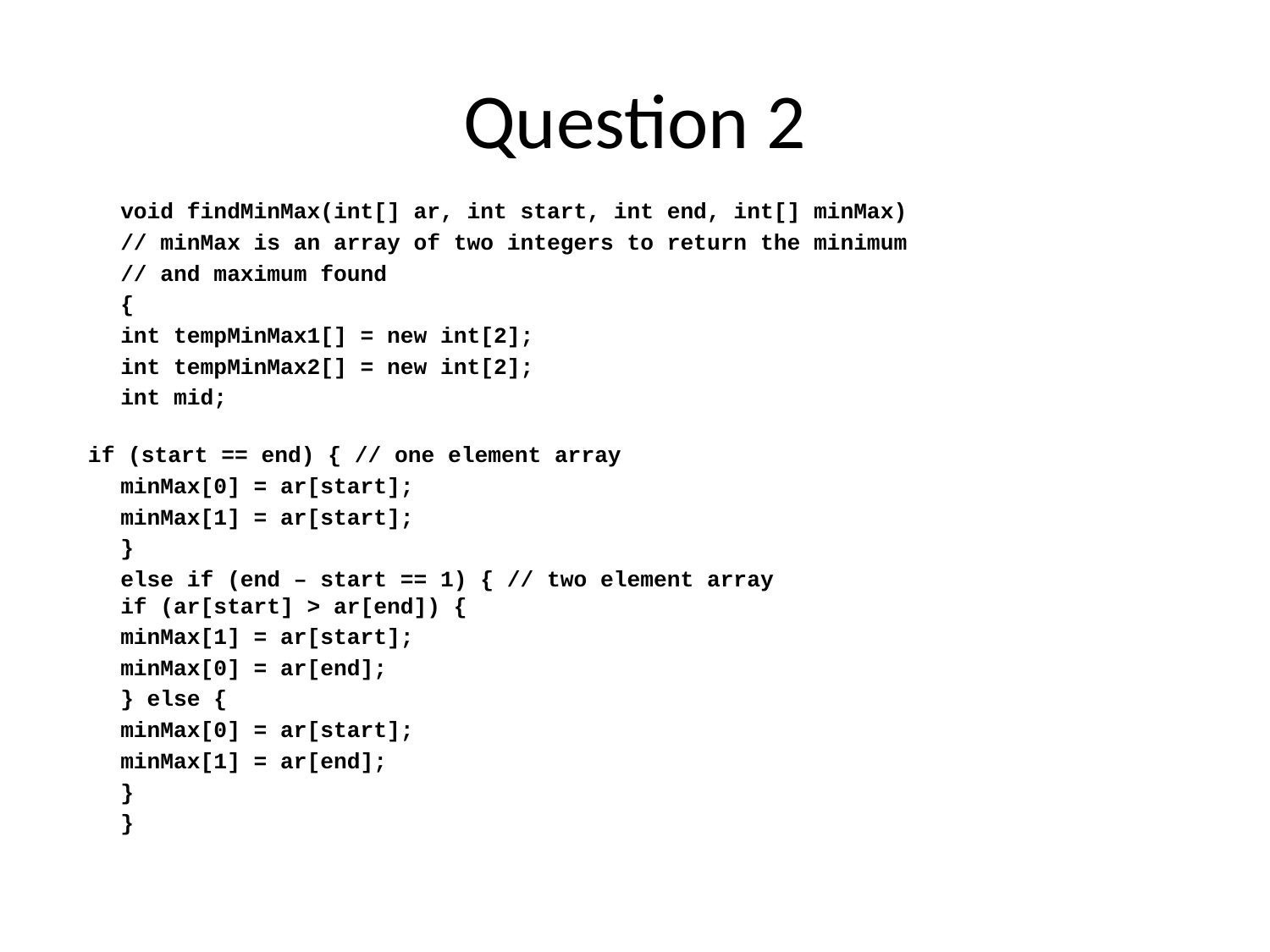

# Question 2
	void findMinMax(int[] ar, int start, int end, int[] minMax)
	// minMax is an array of two integers to return the minimum
	// and maximum found
	{
		int tempMinMax1[] = new int[2];
		int tempMinMax2[] = new int[2];
		int mid;

		if (start == end) { // one element array
			minMax[0] = ar[start];
			minMax[1] = ar[start];
		}
		else if (end – start == 1) { // two element array
		if (ar[start] > ar[end]) {
				minMax[1] = ar[start];
				minMax[0] = ar[end];
			} else {
				minMax[0] = ar[start];
				minMax[1] = ar[end];
			}
		}